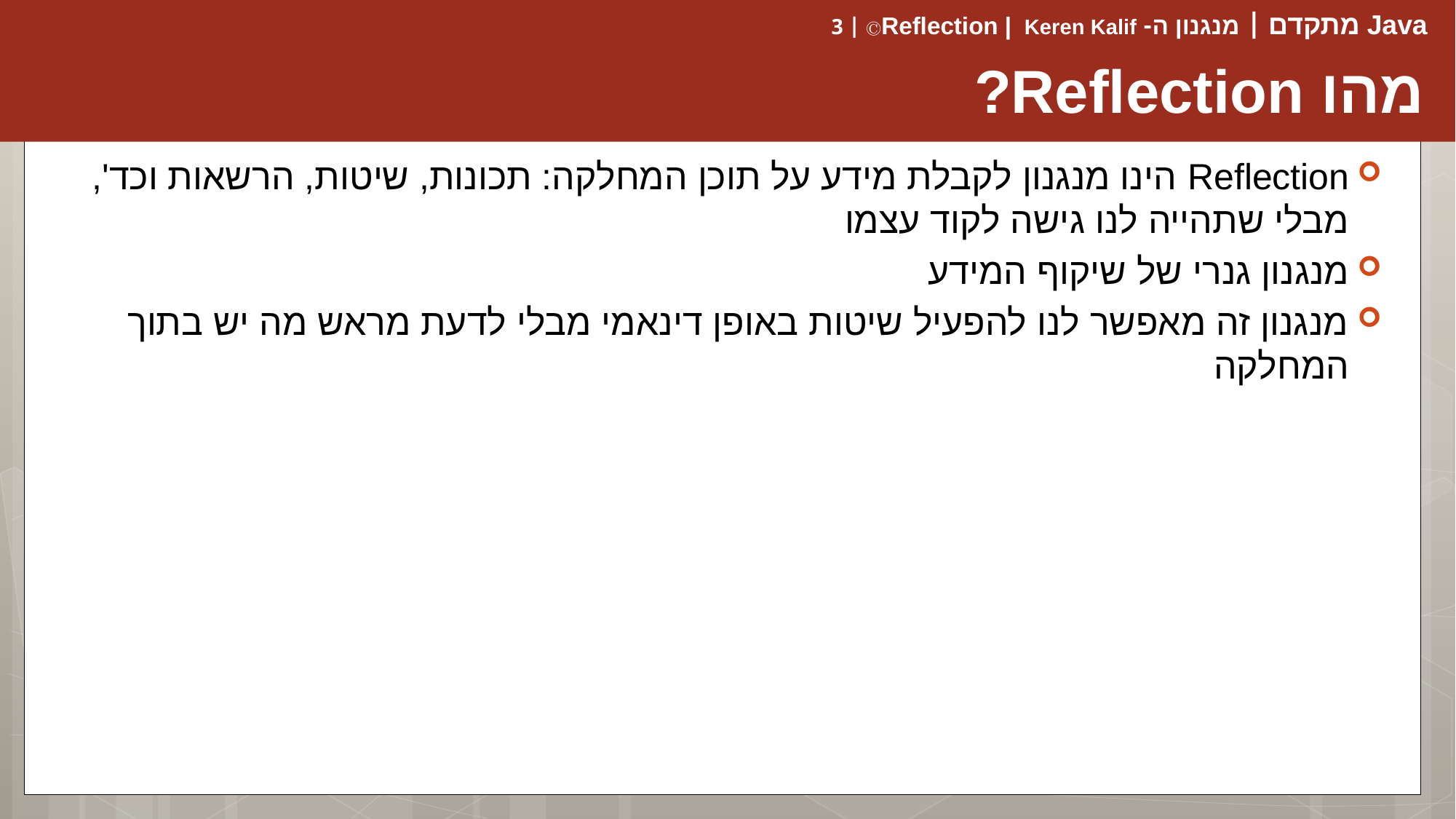

# מהו Reflection?
Reflection הינו מנגנון לקבלת מידע על תוכן המחלקה: תכונות, שיטות, הרשאות וכד', מבלי שתהייה לנו גישה לקוד עצמו
מנגנון גנרי של שיקוף המידע
מנגנון זה מאפשר לנו להפעיל שיטות באופן דינאמי מבלי לדעת מראש מה יש בתוך המחלקה